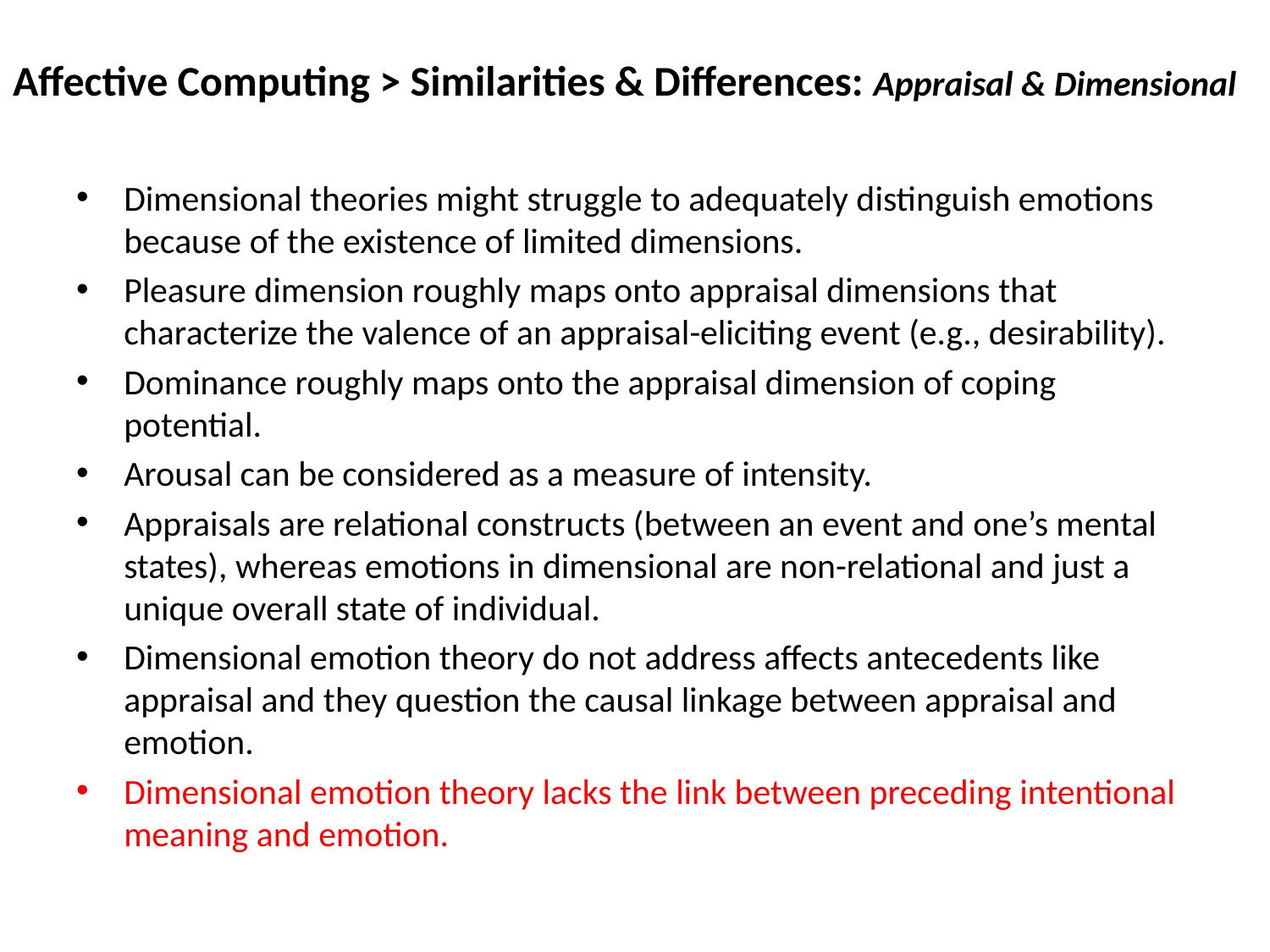

Affective Computing > Similarities & Differences: Appraisal & Dimensional
Dimensional theories might struggle to adequately distinguish emotions because of the existence of limited dimensions.
Pleasure dimension roughly maps onto appraisal dimensions that characterize the valence of an appraisal-eliciting event (e.g., desirability).
Dominance roughly maps onto the appraisal dimension of coping potential.
Arousal can be considered as a measure of intensity.
Appraisals are relational constructs (between an event and one’s mental states), whereas emotions in dimensional are non-relational and just a unique overall state of individual.
Dimensional emotion theory do not address affects antecedents like appraisal and they question the causal linkage between appraisal and emotion.
Dimensional emotion theory lacks the link between preceding intentional meaning and emotion.